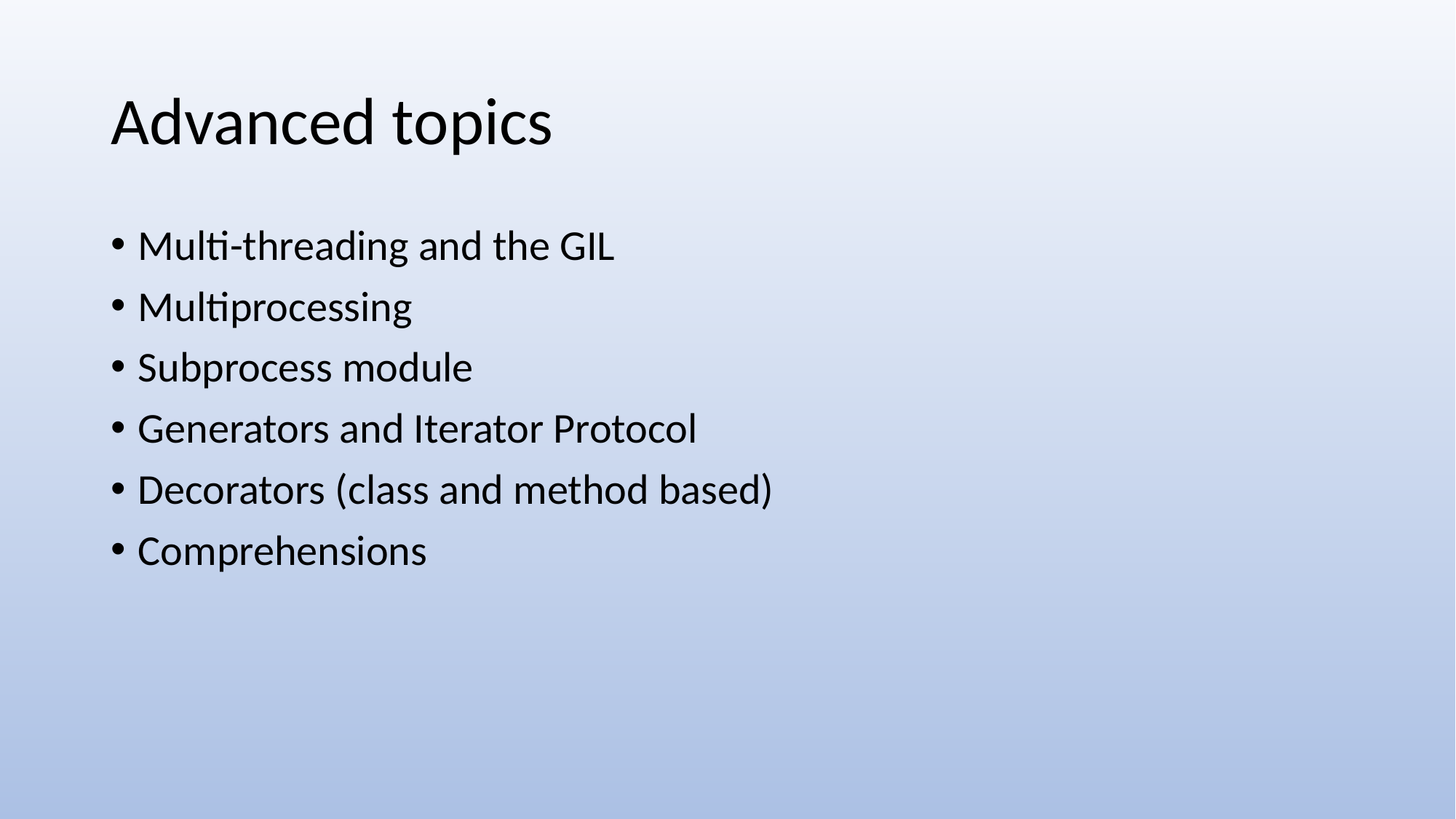

# Advanced topics
Multi-threading and the GIL
Multiprocessing
Subprocess module
Generators and Iterator Protocol
Decorators (class and method based)
Comprehensions